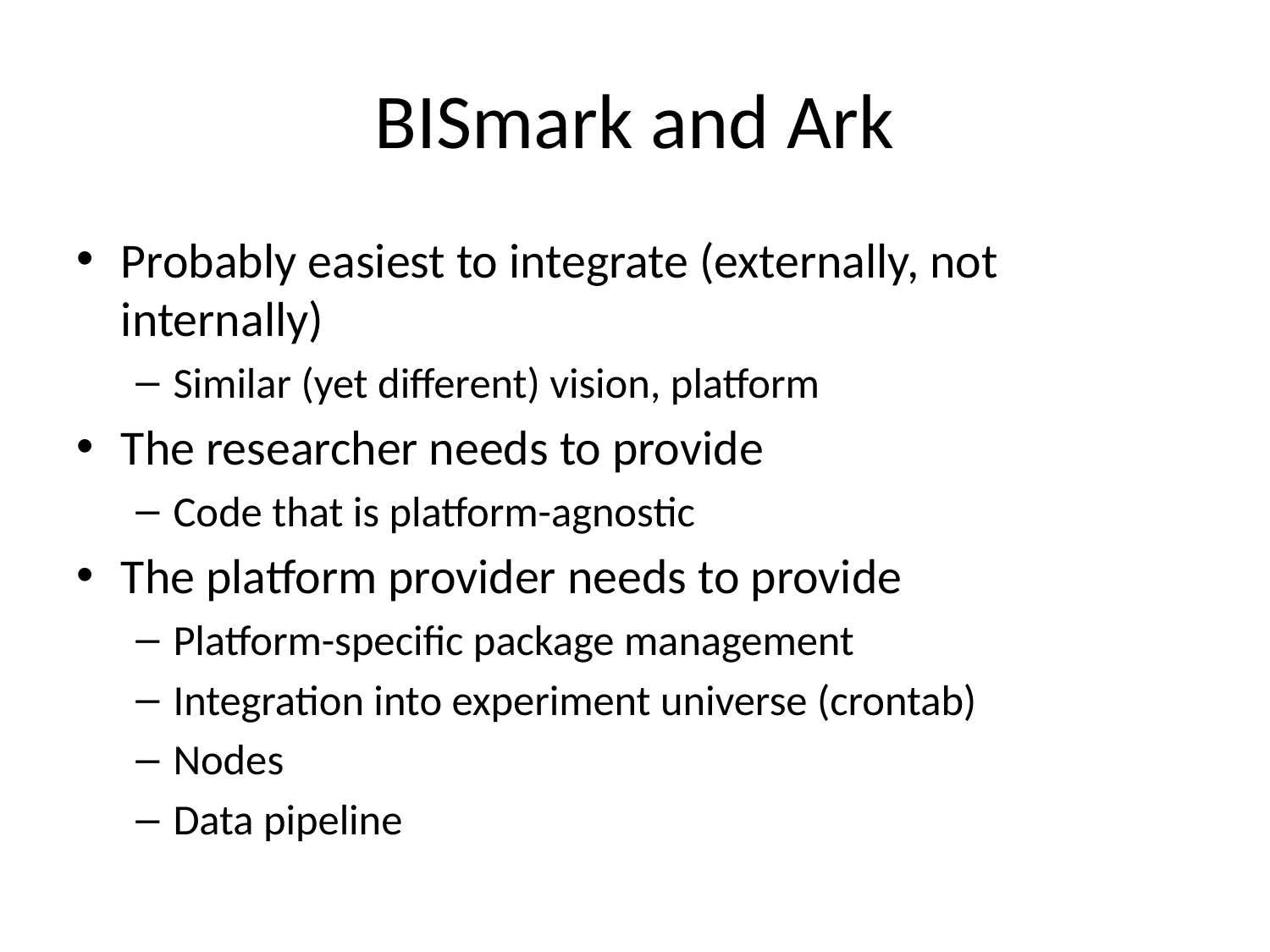

# BISmark and Ark
Probably easiest to integrate (externally, not internally)
Similar (yet different) vision, platform
The researcher needs to provide
Code that is platform-agnostic
The platform provider needs to provide
Platform-specific package management
Integration into experiment universe (crontab)
Nodes
Data pipeline